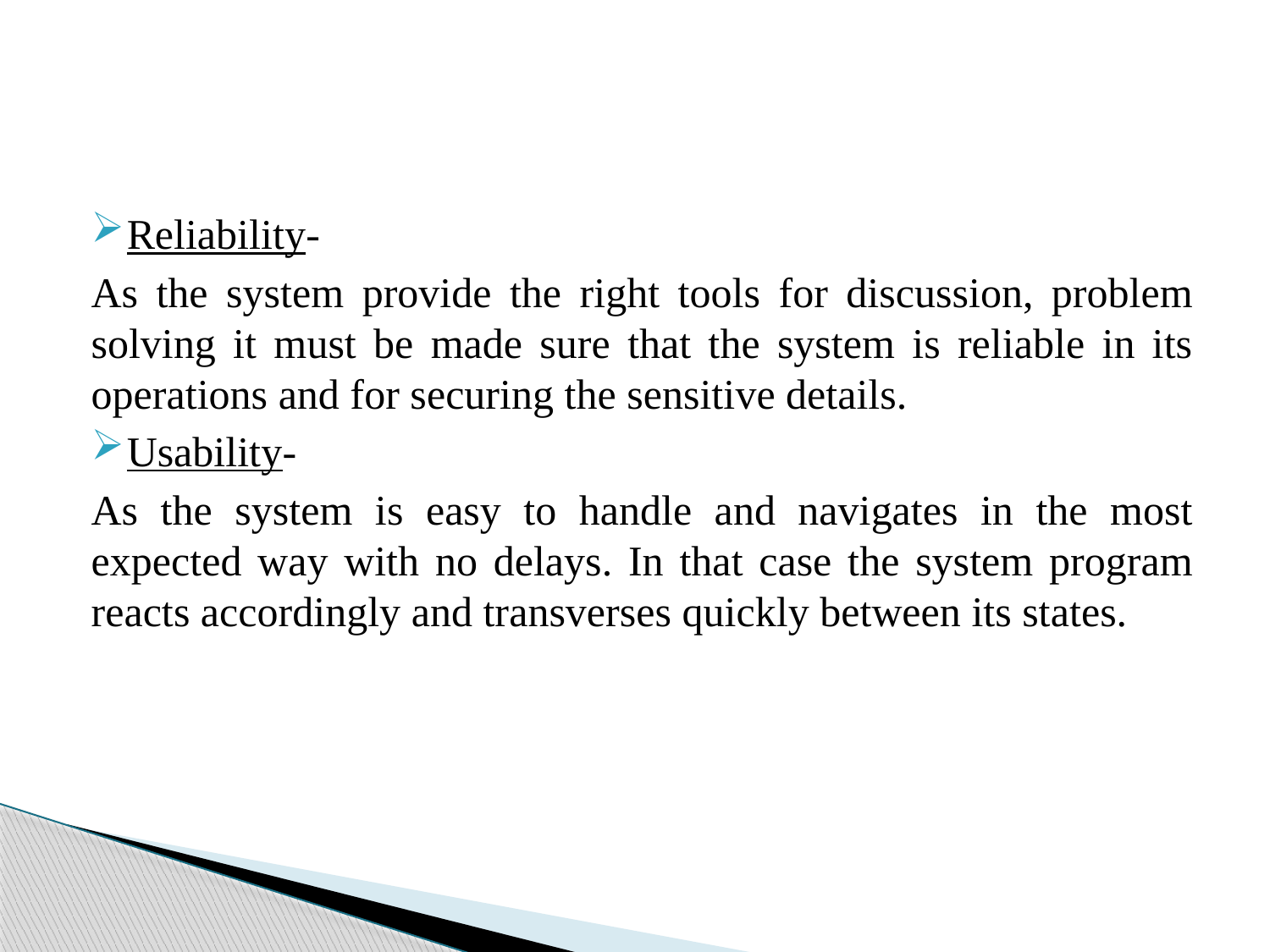

#
Reliability-
As the system provide the right tools for discussion, problem solving it must be made sure that the system is reliable in its operations and for securing the sensitive details.
Usability-
As the system is easy to handle and navigates in the most expected way with no delays. In that case the system program reacts accordingly and transverses quickly between its states.